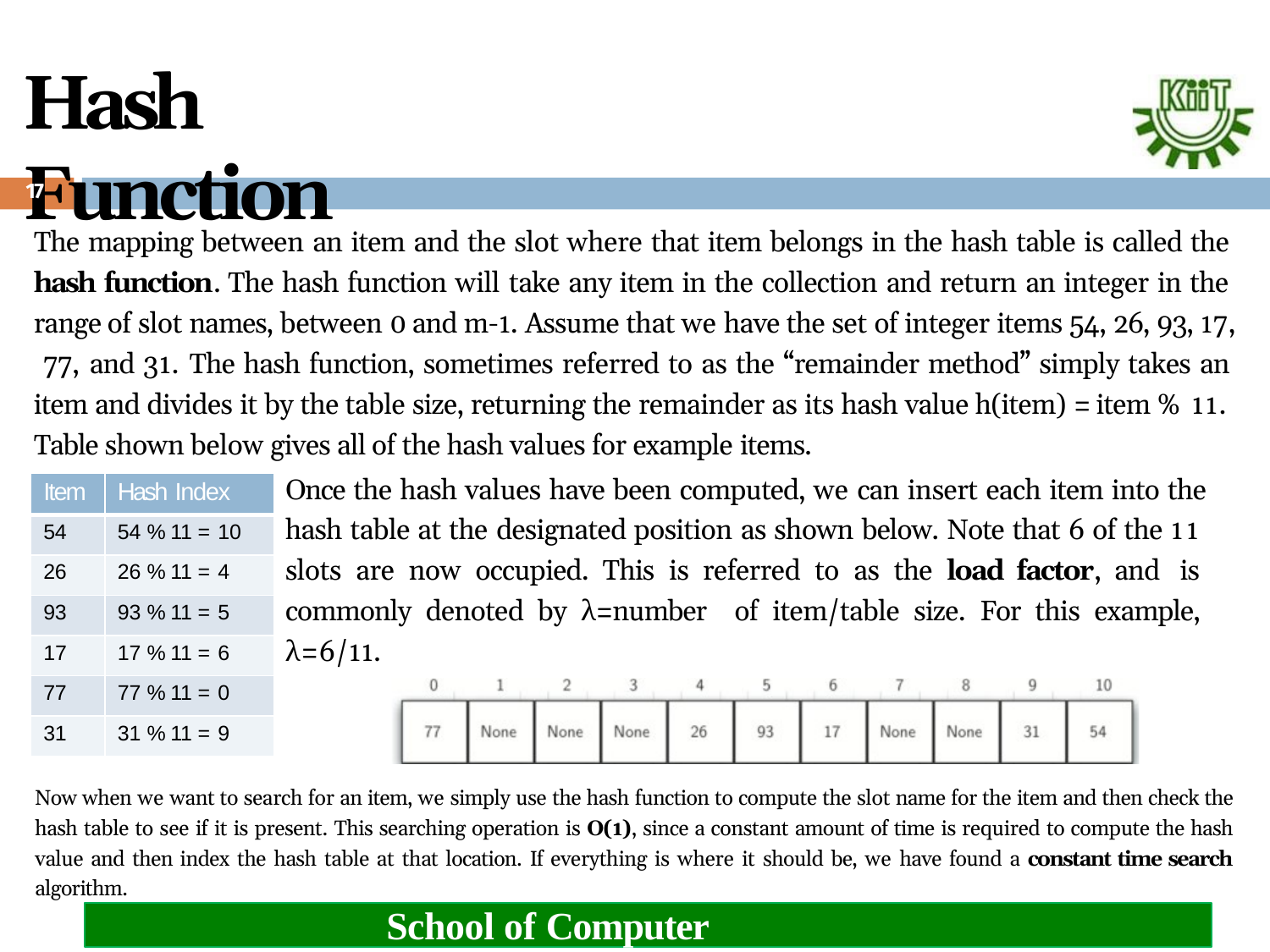

# Hash Function

17
The mapping between an item and the slot where that item belongs in the hash table is called the  hash function. The hash function will take any item in the collection and return an integer in the  range of slot names, between 0 and m-1. Assume that we have the set of integer items 54, 26, 93, 17,  77, and 31. The hash function, sometimes referred to as the “remainder method” simply takes an  item and divides it by the table size, returning the remainder as its hash value h(item) = item % 11.  Table shown below gives all of the hash values for example items.
Once the hash values have been computed, we can insert each item into the  hash table at the designated position as shown below. Note that 6 of the 11  slots are now occupied. This is referred to as the load factor, and is  commonly denoted by λ=number  of item/table size. For this example,  λ=6/11.
| Item | Hash Index |
| --- | --- |
| 54 | 54 % 11 = 10 |
| 26 | 26 % 11 = 4 |
| 93 | 93 % 11 = 5 |
| 17 | 17 % 11 = 6 |
| 77 | 77 % 11 = 0 |
| 31 | 31 % 11 = 9 |

Now when we want to search for an item, we simply use the hash function to compute the slot name for the item and then check the  hash table to see if it is present. This searching operation is O(1), since a constant amount of time is required to compute the hash  value and then index the hash table at that location. If everything is where it should be, we have found a constant time search  algorithm.

School of Computer Engineering